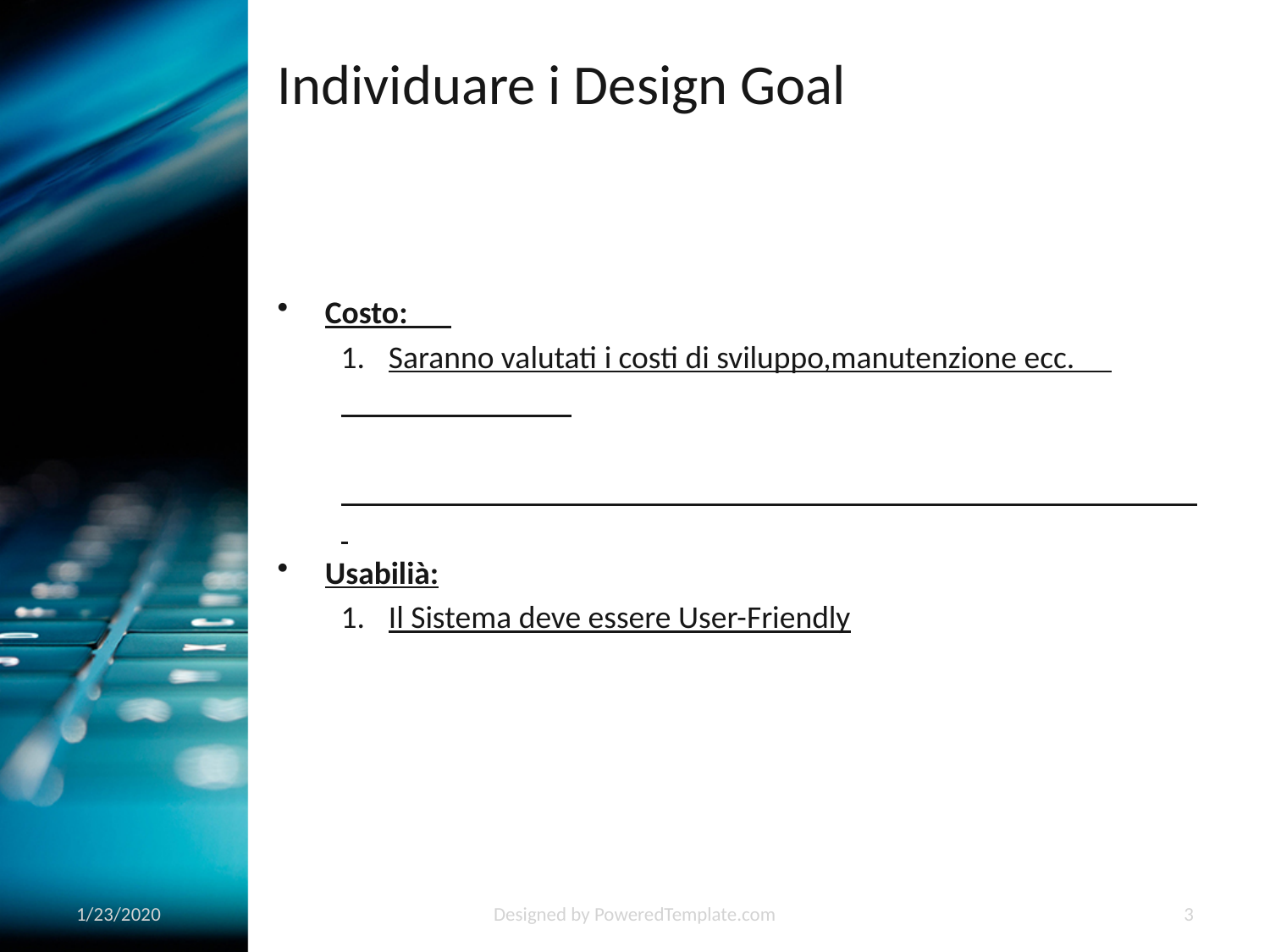

Individuare i Design Goal

Costo:
Saranno valutati i costi di sviluppo,manutenzione ecc.

Usabilià:
Il Sistema deve essere User-Friendly

1/23/2020
Designed by PoweredTemplate.com
3